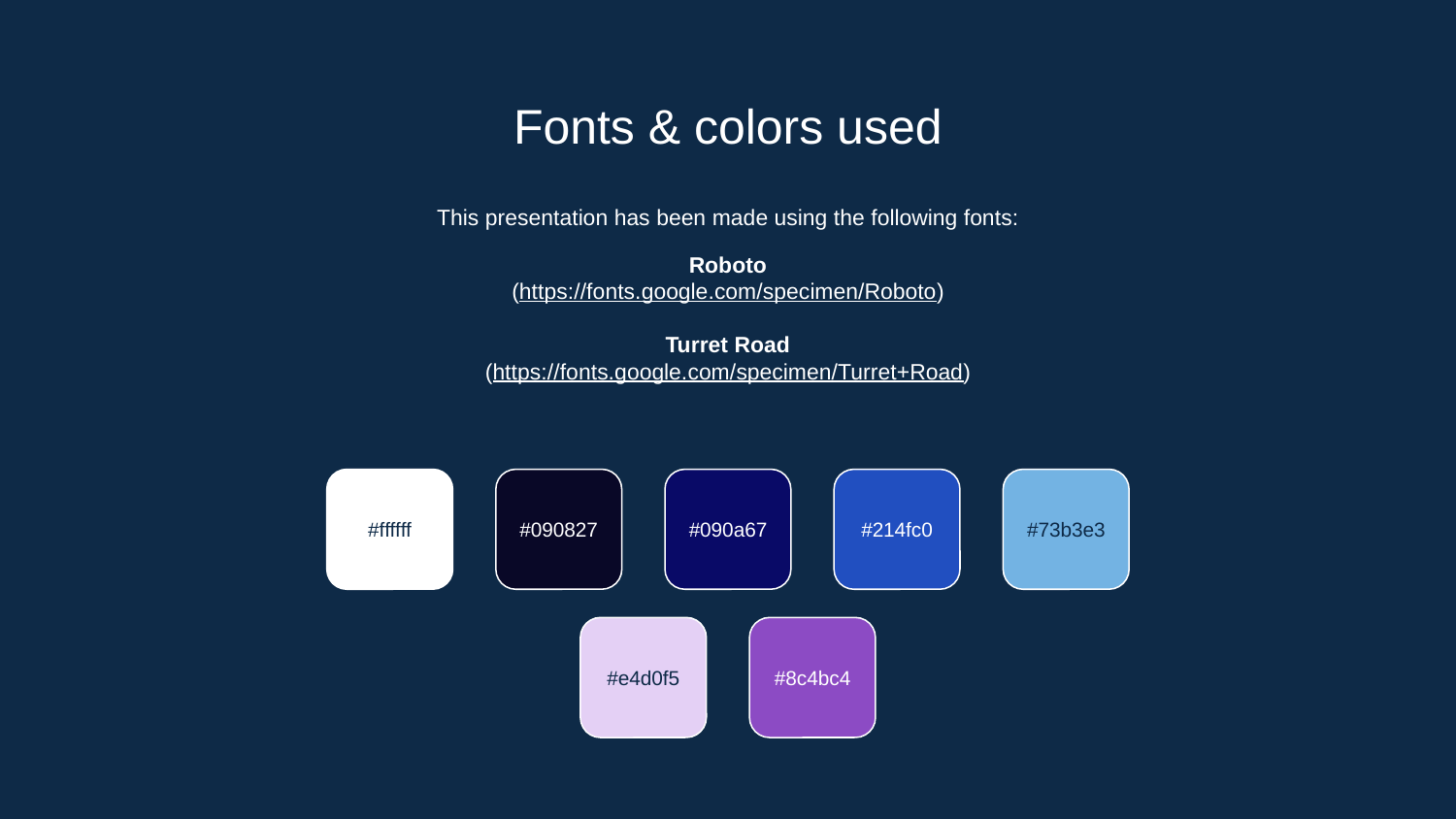

# Fonts & colors used
This presentation has been made using the following fonts:
Roboto
(https://fonts.google.com/specimen/Roboto)

Turret Road
(https://fonts.google.com/specimen/Turret+Road)

#ffffff
#090827
#090a67
#214fc0
#73b3e3

#e4d0f5
#8c4bc4